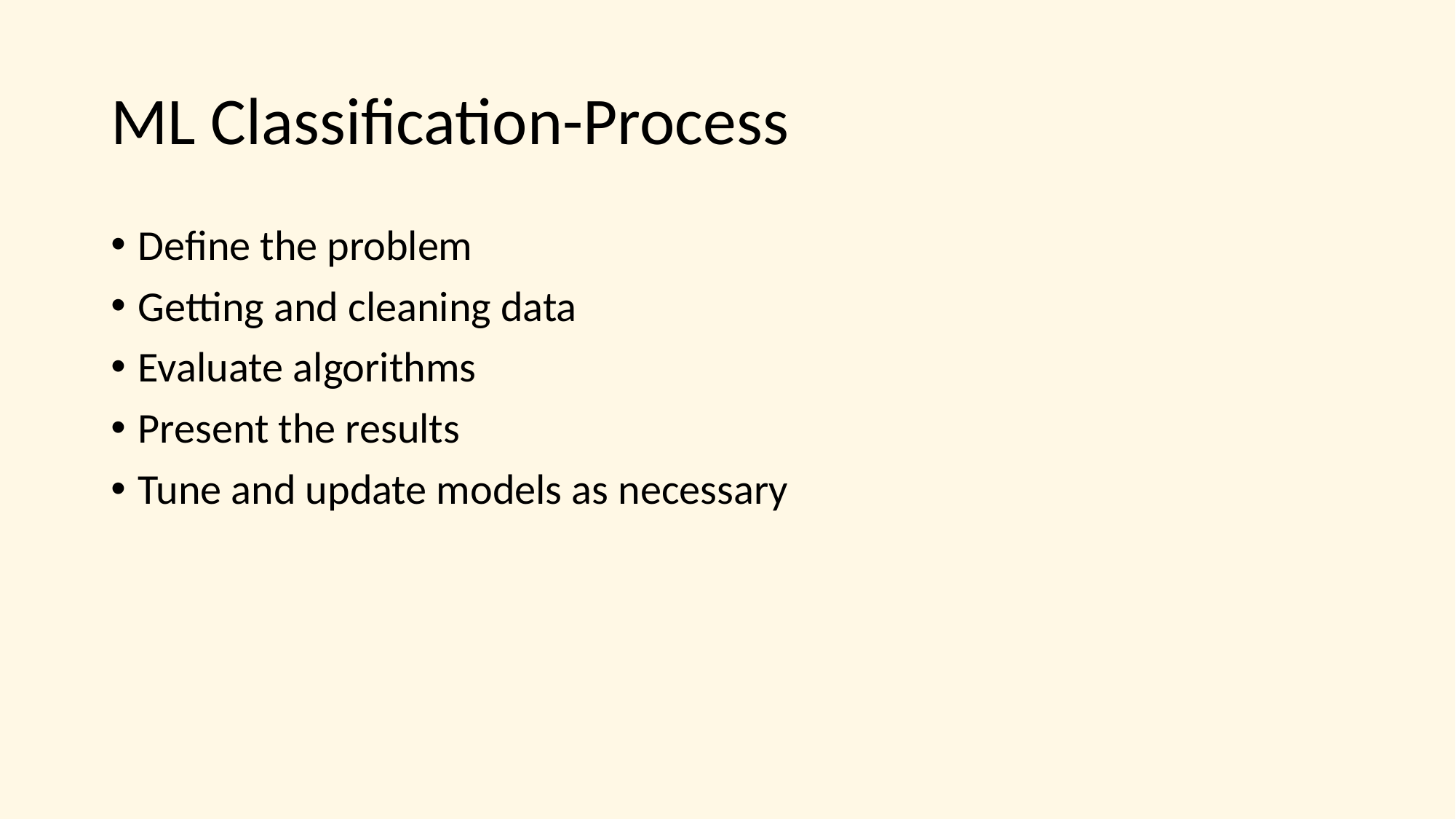

# ML Classification-Process
Define the problem
Getting and cleaning data
Evaluate algorithms
Present the results
Tune and update models as necessary